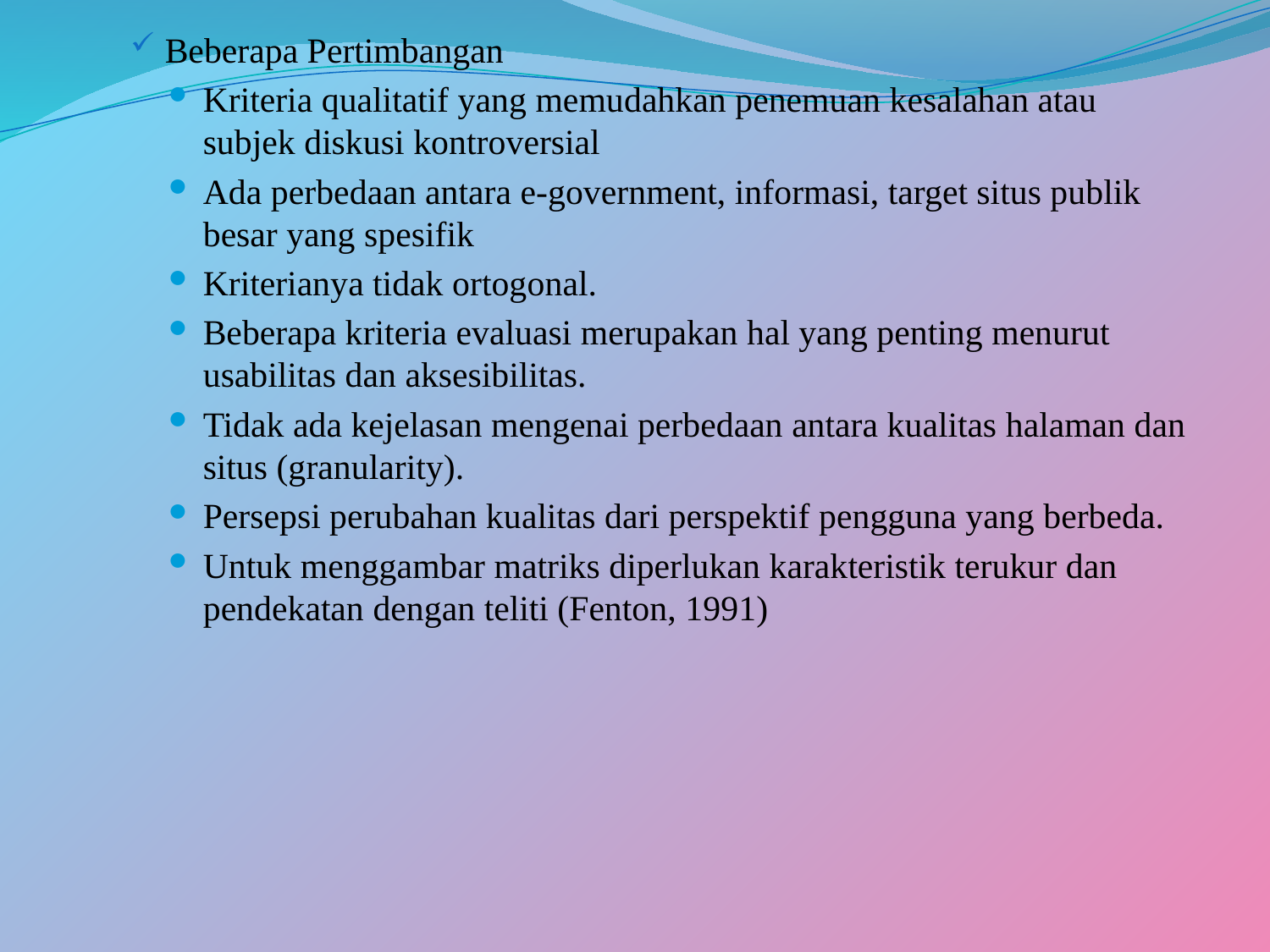

Beberapa Pertimbangan
Kriteria qualitatif yang memudahkan penemuan kesalahan atau subjek diskusi kontroversial
Ada perbedaan antara e-government, informasi, target situs publik besar yang spesifik
Kriterianya tidak ortogonal.
Beberapa kriteria evaluasi merupakan hal yang penting menurut usabilitas dan aksesibilitas.
Tidak ada kejelasan mengenai perbedaan antara kualitas halaman dan situs (granularity).
Persepsi perubahan kualitas dari perspektif pengguna yang berbeda.
Untuk menggambar matriks diperlukan karakteristik terukur dan pendekatan dengan teliti (Fenton, 1991)